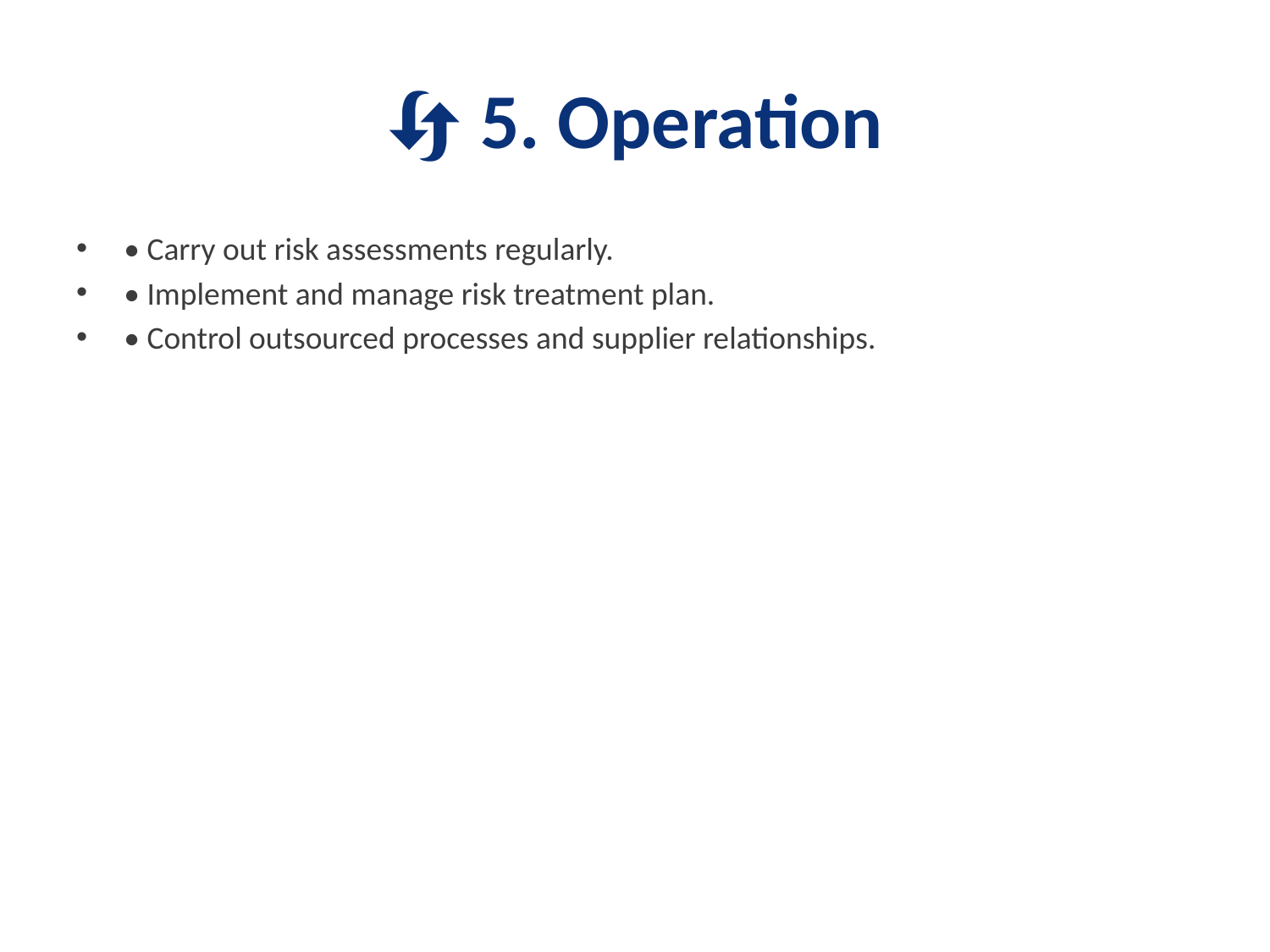

# 🔄 5. Operation
• Carry out risk assessments regularly.
• Implement and manage risk treatment plan.
• Control outsourced processes and supplier relationships.